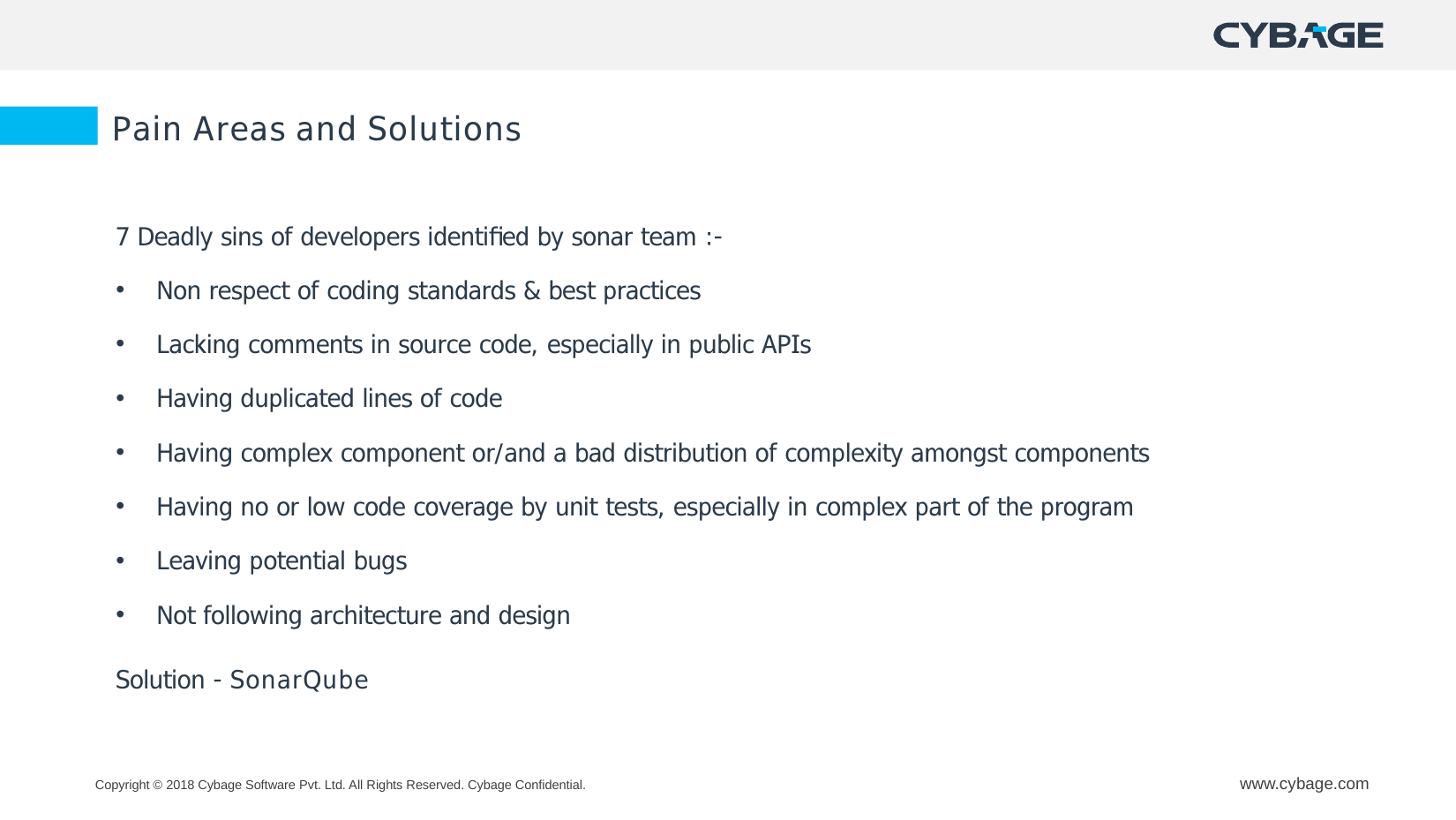

Pain Areas and Solutions

7 Deadly sins of developers identified by sonar team :-
Non respect of coding standards & best practices
Lacking comments in source code, especially in public APIs
Having duplicated lines of code
Having complex component or/and a bad distribution of complexity amongst components
Having no or low code coverage by unit tests, especially in complex part of the program
Leaving potential bugs
Not following architecture and design

Solution - SonarQube